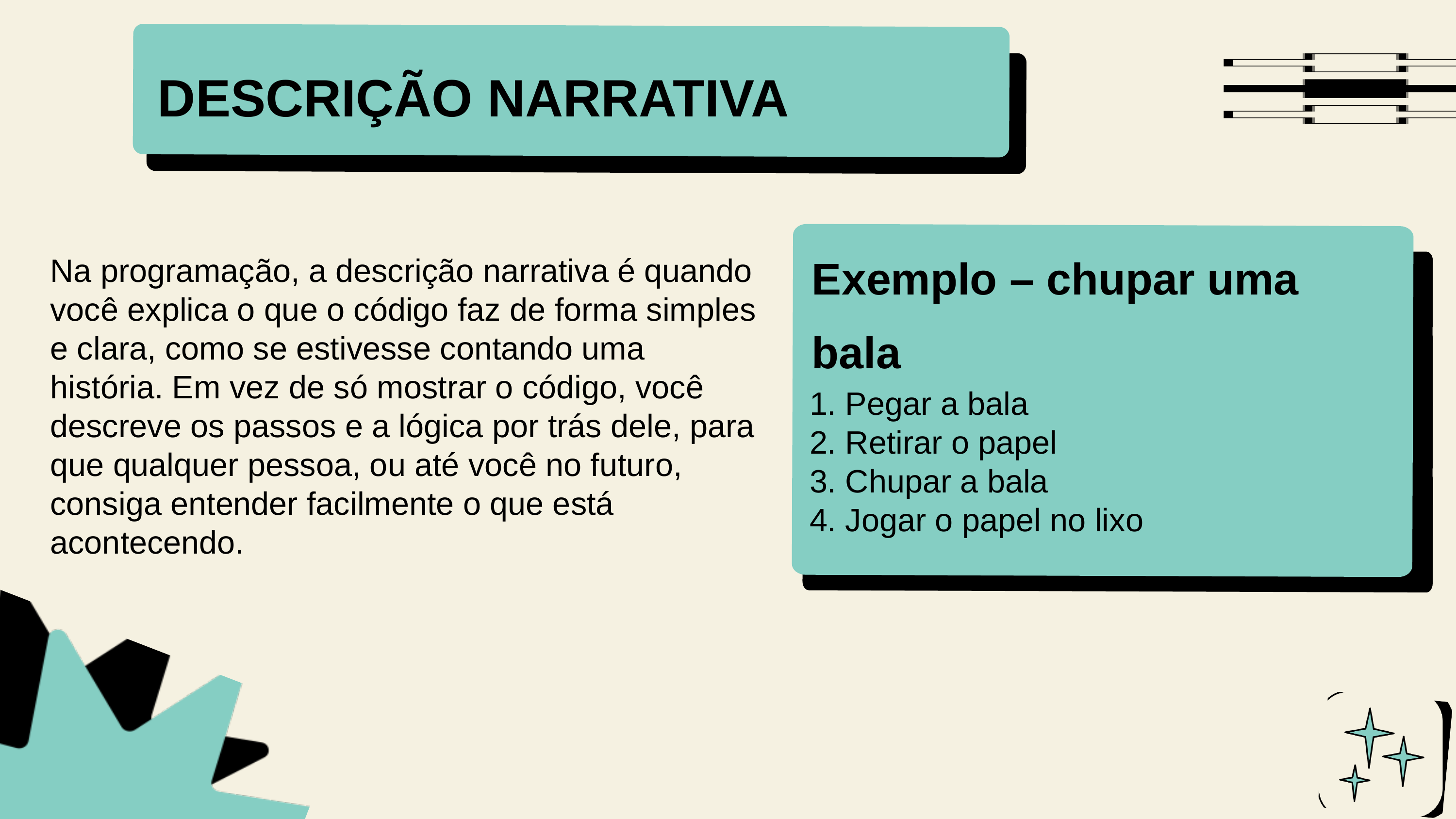

DESCRIÇÃO NARRATIVA
Na programação, a descrição narrativa é quando você explica o que o código faz de forma simples e clara, como se estivesse contando uma história. Em vez de só mostrar o código, você descreve os passos e a lógica por trás dele, para que qualquer pessoa, ou até você no futuro, consiga entender facilmente o que está acontecendo.

Exemplo – chupar uma bala

1. Pegar a bala
2. Retirar o papel
3. Chupar a bala
4. Jogar o papel no lixo